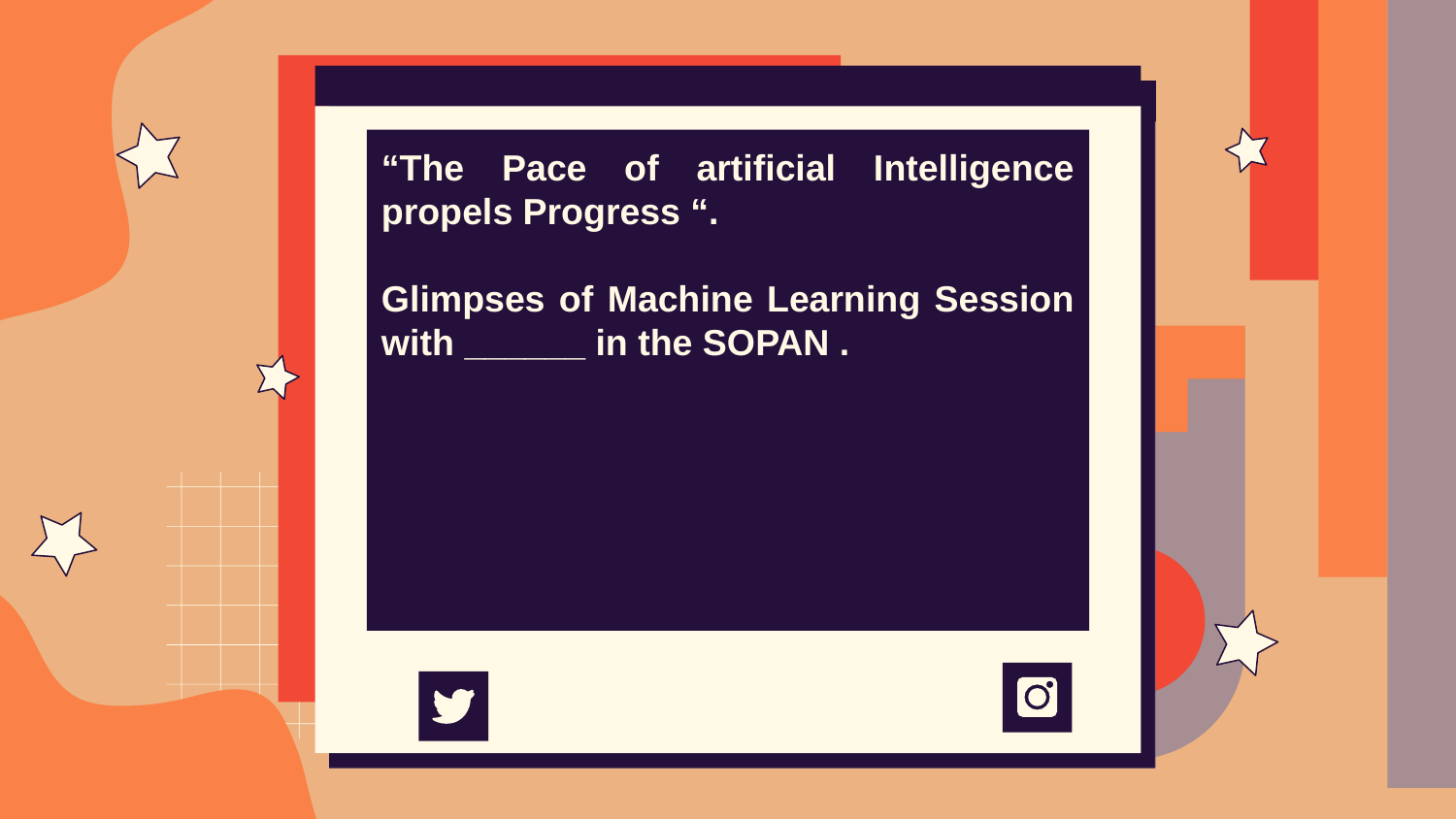

“The Pace of artificial Intelligence propels Progress “.

Glimpses of Machine Learning Session with ______ in the SOPAN .